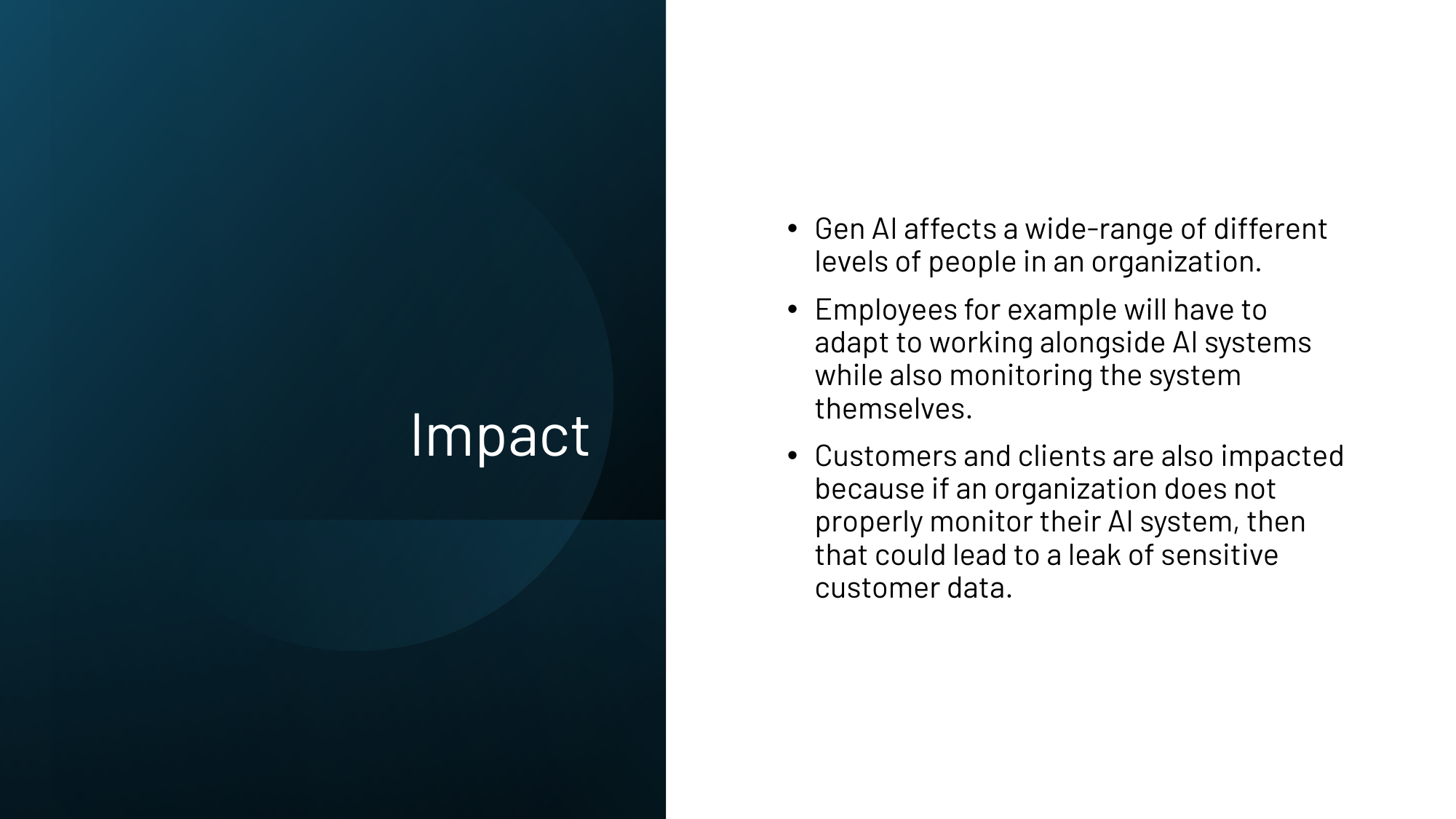

# Impact

Gen AI affects a wide-range of different levels of people in an organization.
Employees for example will have to adapt to working alongside AI systems while also monitoring the system themselves.
Customers and clients are also impacted because if an organization does not properly monitor their AI system, then that could lead to a leak of sensitive customer data.